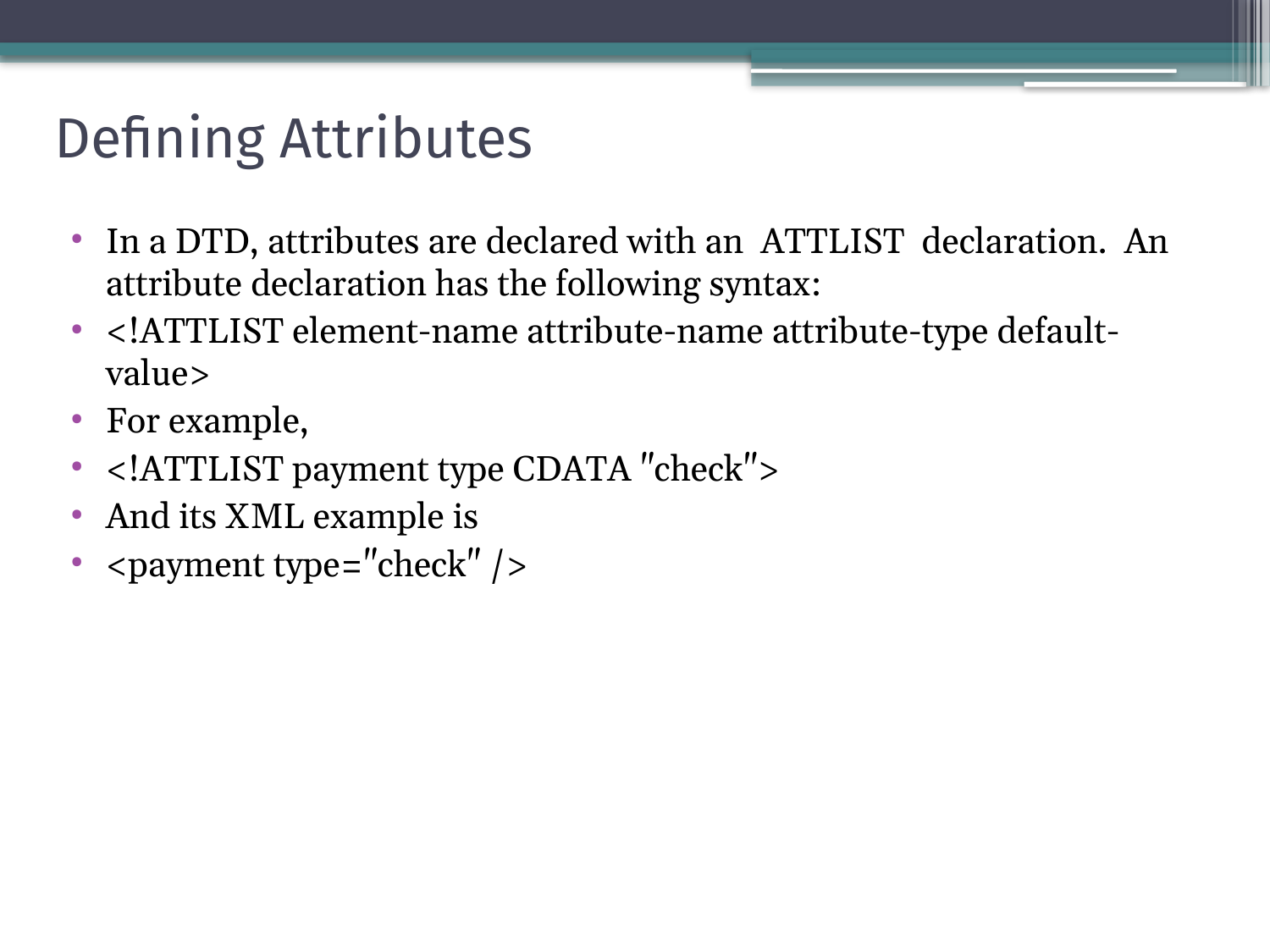

# Defining Attributes
In a DTD, attributes are declared with an  ATTLIST  declaration.  An attribute declaration has the following syntax:
<!ATTLIST element-name attribute-name attribute-type default-value>
For example,
<!ATTLIST payment type CDATA "check">
And its XML example is
<payment type="check" />